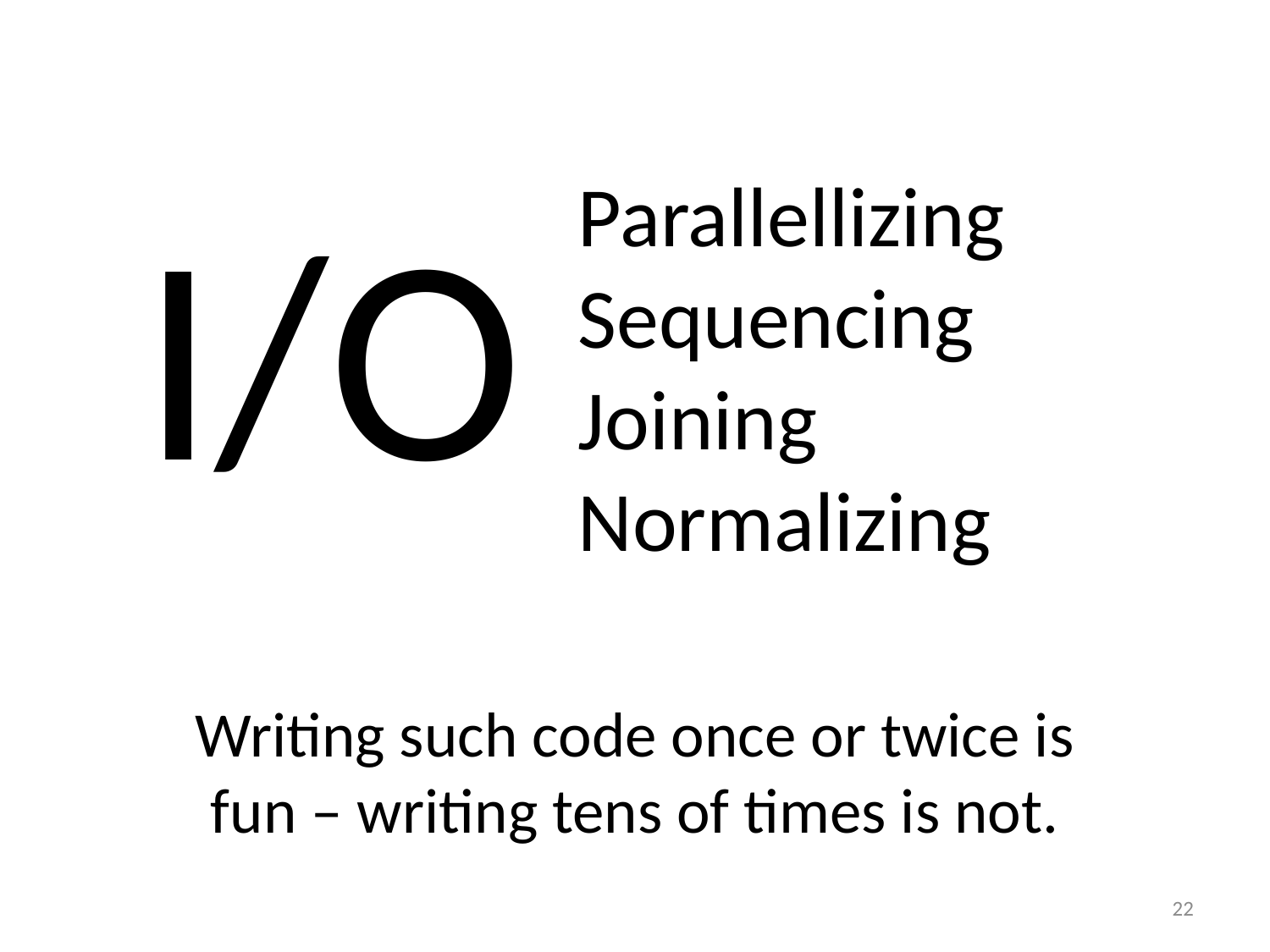

# Parallellizing Sequencing Joining Normalizing
I/O
Writing such code once or twice is fun – writing tens of times is not.
22